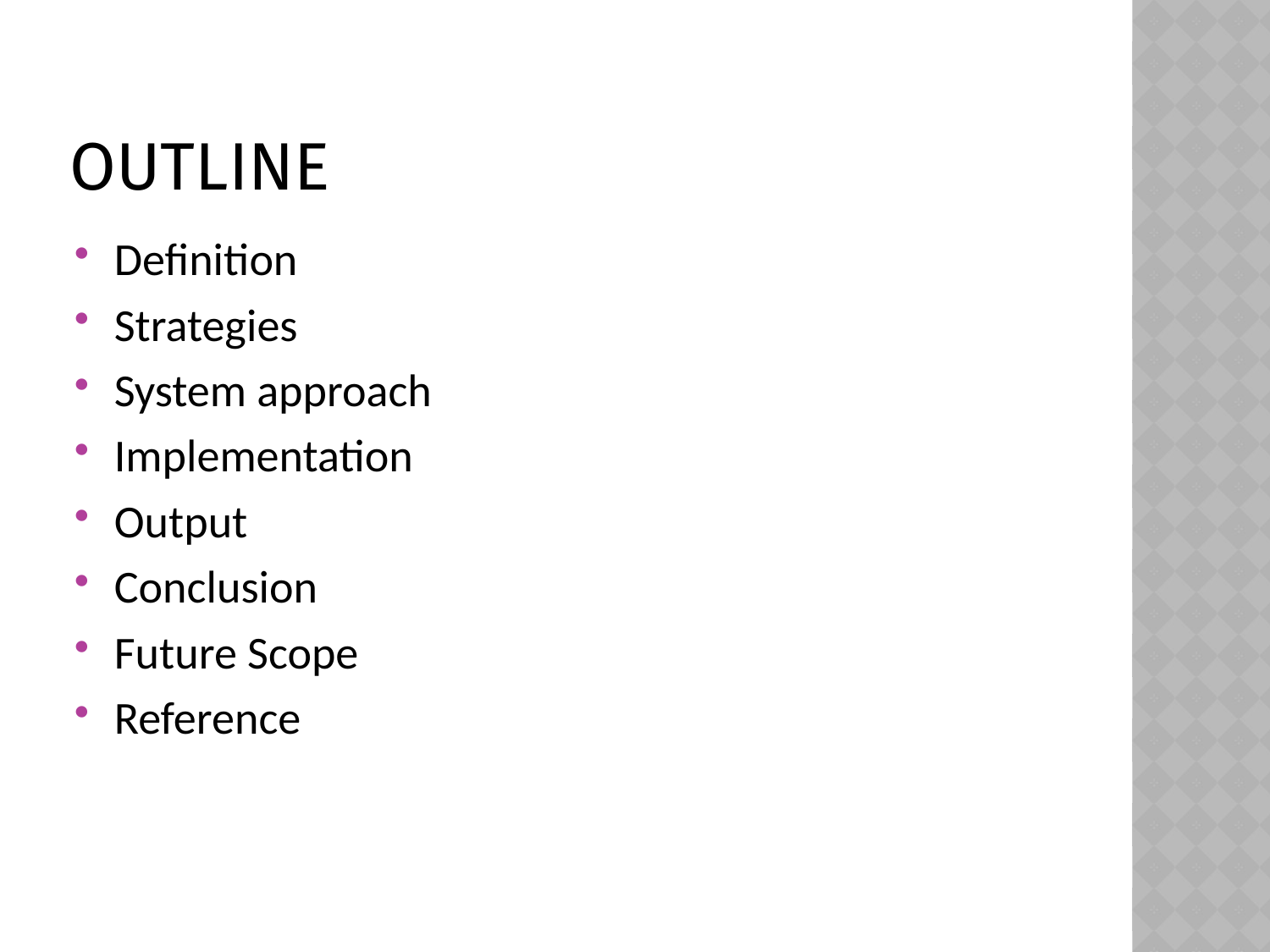

# OUTLINE
Definition
Strategies
System approach
Implementation
Output
Conclusion
Future Scope
Reference